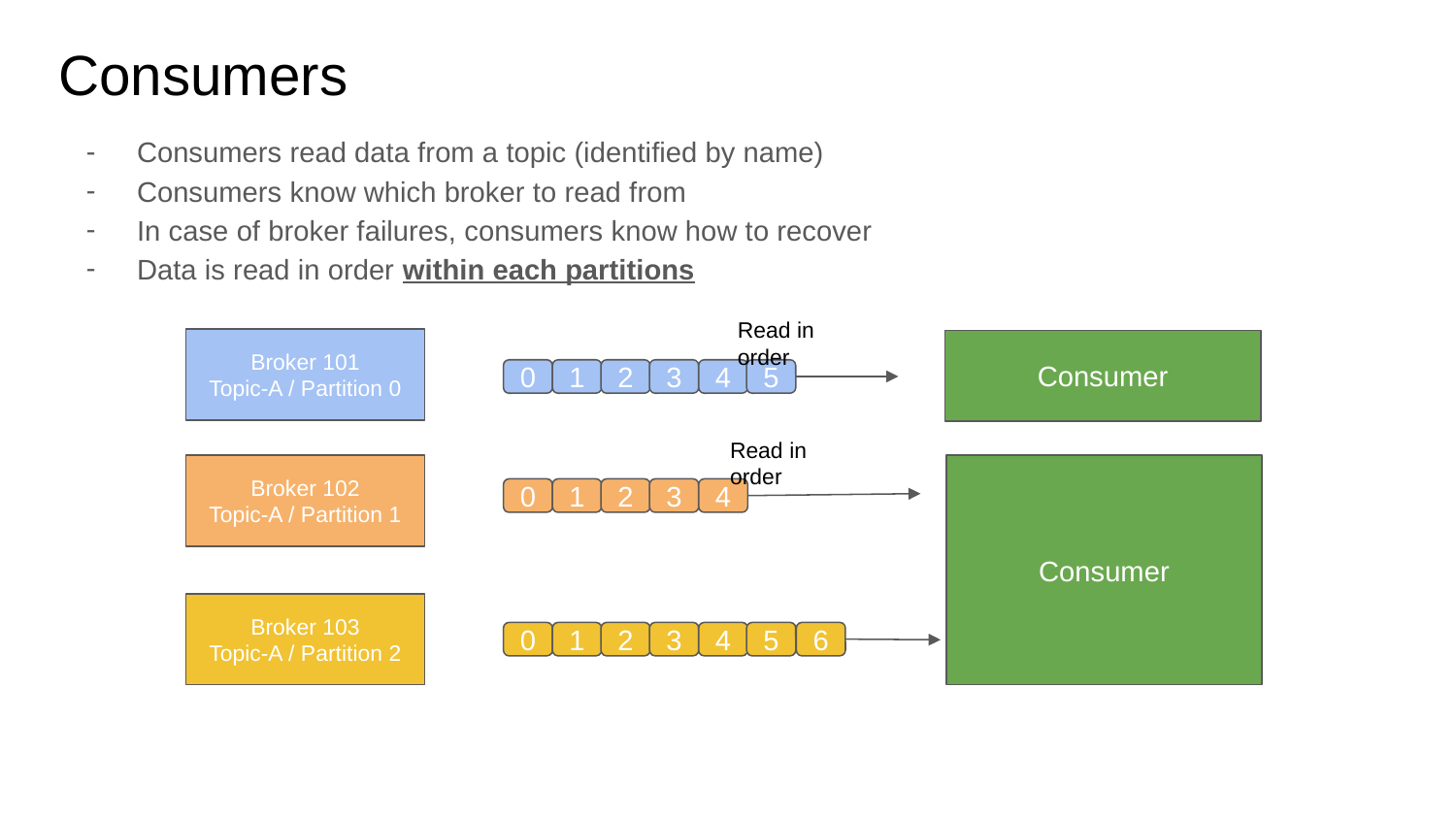

# Consumers
Consumers read data from a topic (identified by name)
Consumers know which broker to read from
In case of broker failures, consumers know how to recover
Data is read in order within each partitions
Read in order
Broker 101
Topic-A / Partition 0
Consumer
0
1
2
3
4
5
Read in order
Broker 102
Topic-A / Partition 1
Consumer
0
1
2
3
4
Broker 103
Topic-A / Partition 2
0
1
2
3
4
5
6